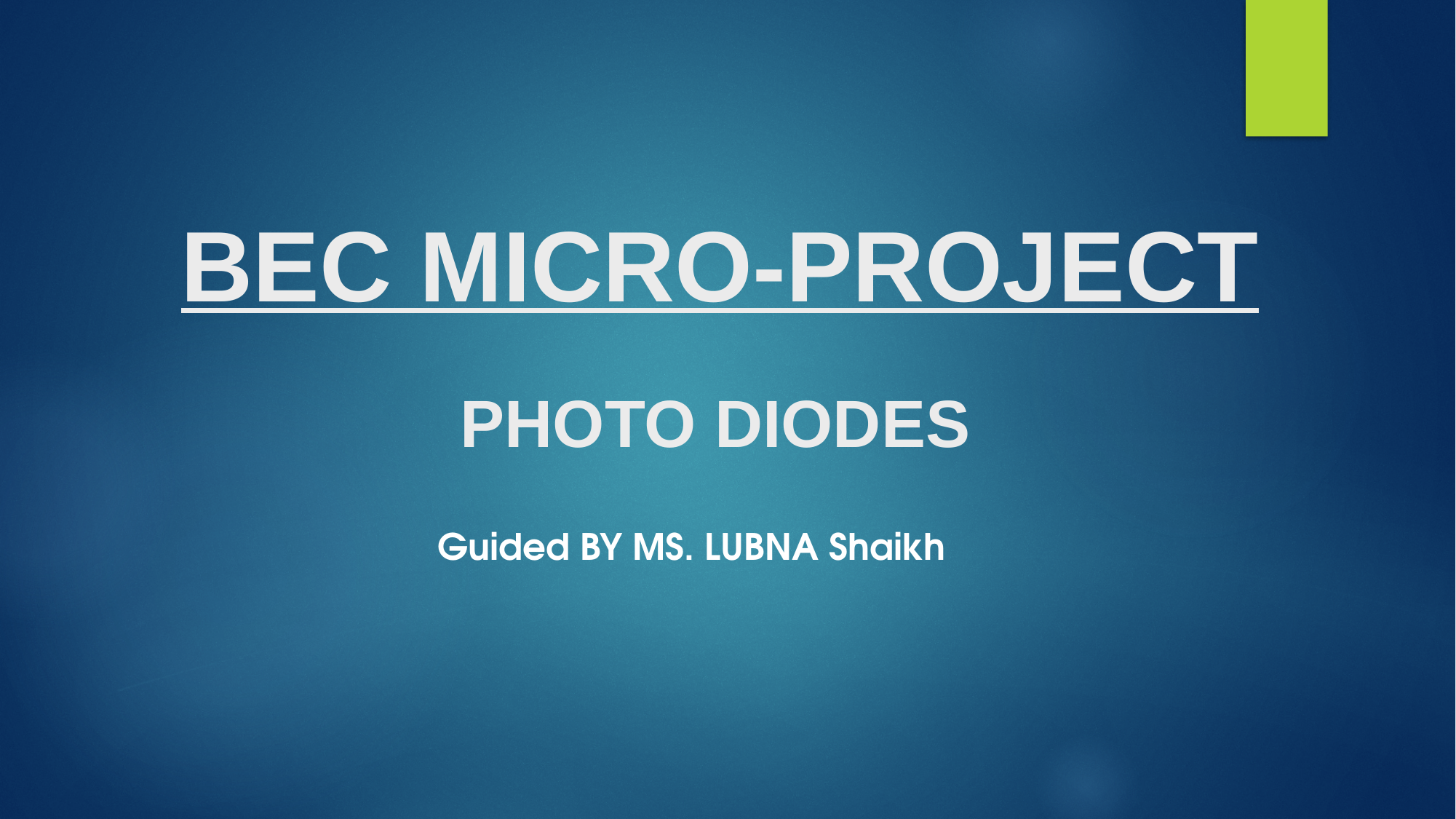

# BEC MICRO-PROJECT
      PHOTO DIODES
Guided BY MS. LUBNA Shaikh